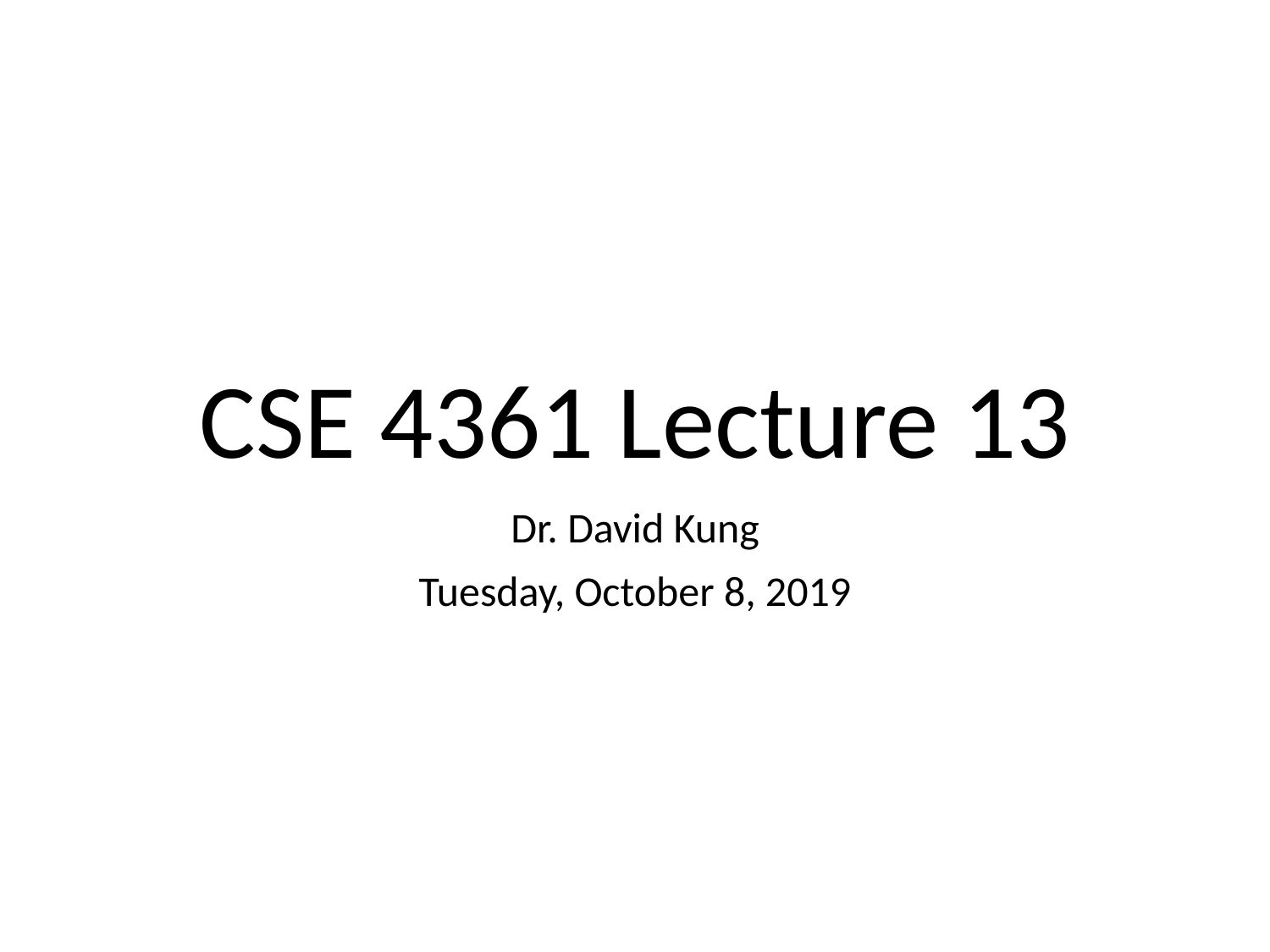

# CSE 4361 Lecture 13
Dr. David Kung
Tuesday, October 8, 2019